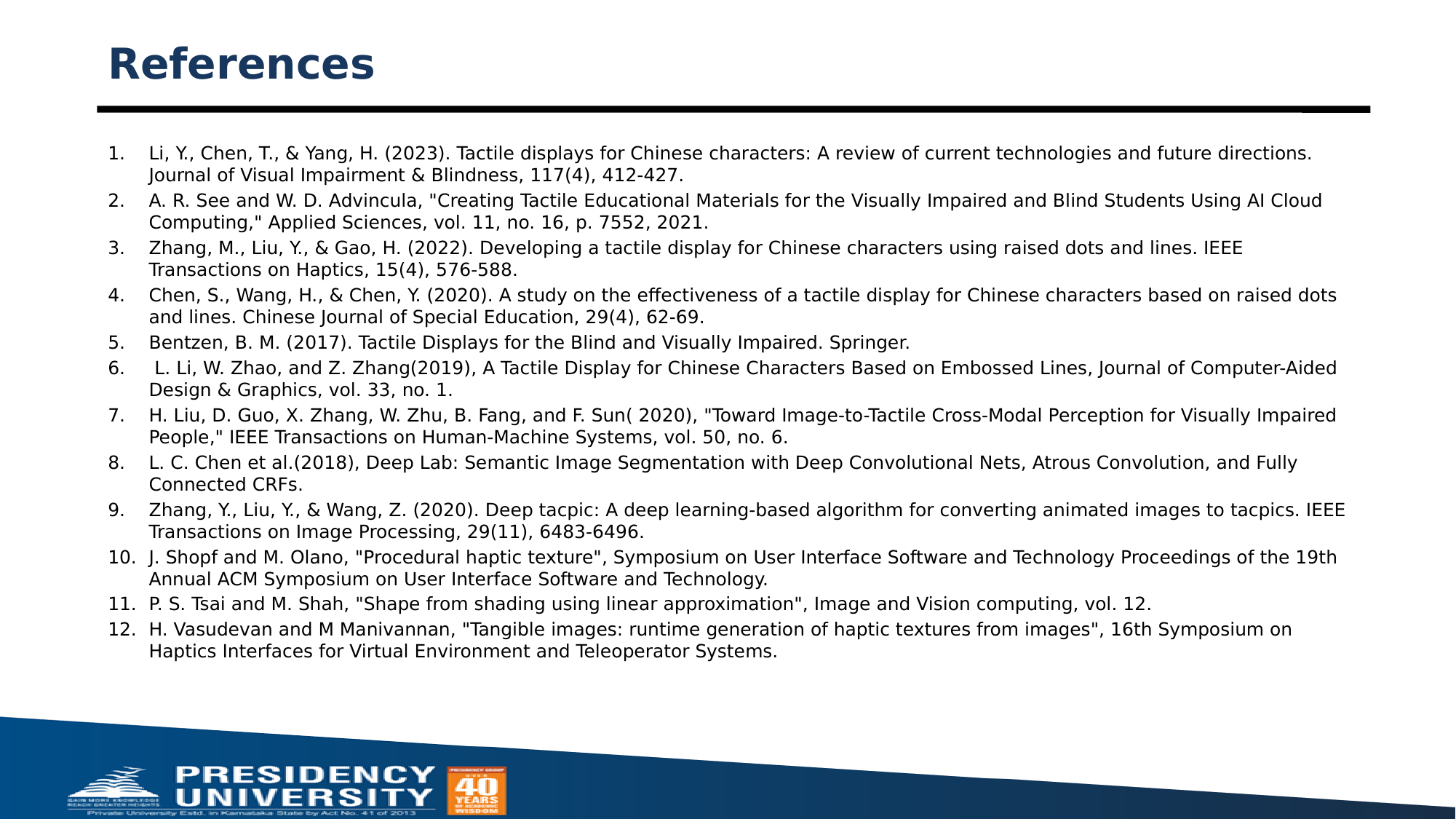

# References
Li, Y., Chen, T., & Yang, H. (2023). Tactile displays for Chinese characters: A review of current technologies and future directions. Journal of Visual Impairment & Blindness, 117(4), 412-427.​
A. R. See and W. D. Advincula, "Creating Tactile Educational Materials for the Visually Impaired and Blind Students Using AI Cloud Computing," Applied Sciences, vol. 11, no. 16, p. 7552, 2021.
Zhang, M., Liu, Y., & Gao, H. (2022). Developing a tactile display for Chinese characters using raised dots and lines. IEEE Transactions on Haptics, 15(4), 576-588.​
Chen, S., Wang, H., & Chen, Y. (2020). A study on the effectiveness of a tactile display for Chinese characters based on raised dots and lines. Chinese Journal of Special Education, 29(4), 62-69.​
Bentzen, B. M. (2017). Tactile Displays for the Blind and Visually Impaired. Springer.​
 L. Li, W. Zhao, and Z. Zhang(2019), A Tactile Display for Chinese Characters Based on Embossed Lines, Journal of Computer-Aided Design & Graphics, vol. 33, no. 1.
H. Liu, D. Guo, X. Zhang, W. Zhu, B. Fang, and F. Sun( 2020), "Toward Image-to-Tactile Cross-Modal Perception for Visually Impaired People," IEEE Transactions on Human-Machine Systems, vol. 50, no. 6.
L. C. Chen et al.(2018), Deep Lab: Semantic Image Segmentation with Deep Convolutional Nets, Atrous Convolution, and Fully Connected CRFs.​
Zhang, Y., Liu, Y., & Wang, Z. (2020). Deep tacpic: A deep learning-based algorithm for converting animated images to tacpics. IEEE Transactions on Image Processing, 29(11), 6483-6496.​
J. Shopf and M. Olano, "Procedural haptic texture", Symposium on User Interface Software and Technology Proceedings of the 19th Annual ACM Symposium on User Interface Software and Technology.​
P. S. Tsai and M. Shah, "Shape from shading using linear approximation", Image and Vision computing, vol. 12.​
H. Vasudevan and M Manivannan, "Tangible images: runtime generation of haptic textures from images", 16th Symposium on Haptics Interfaces for Virtual Environment and Teleoperator Systems.​